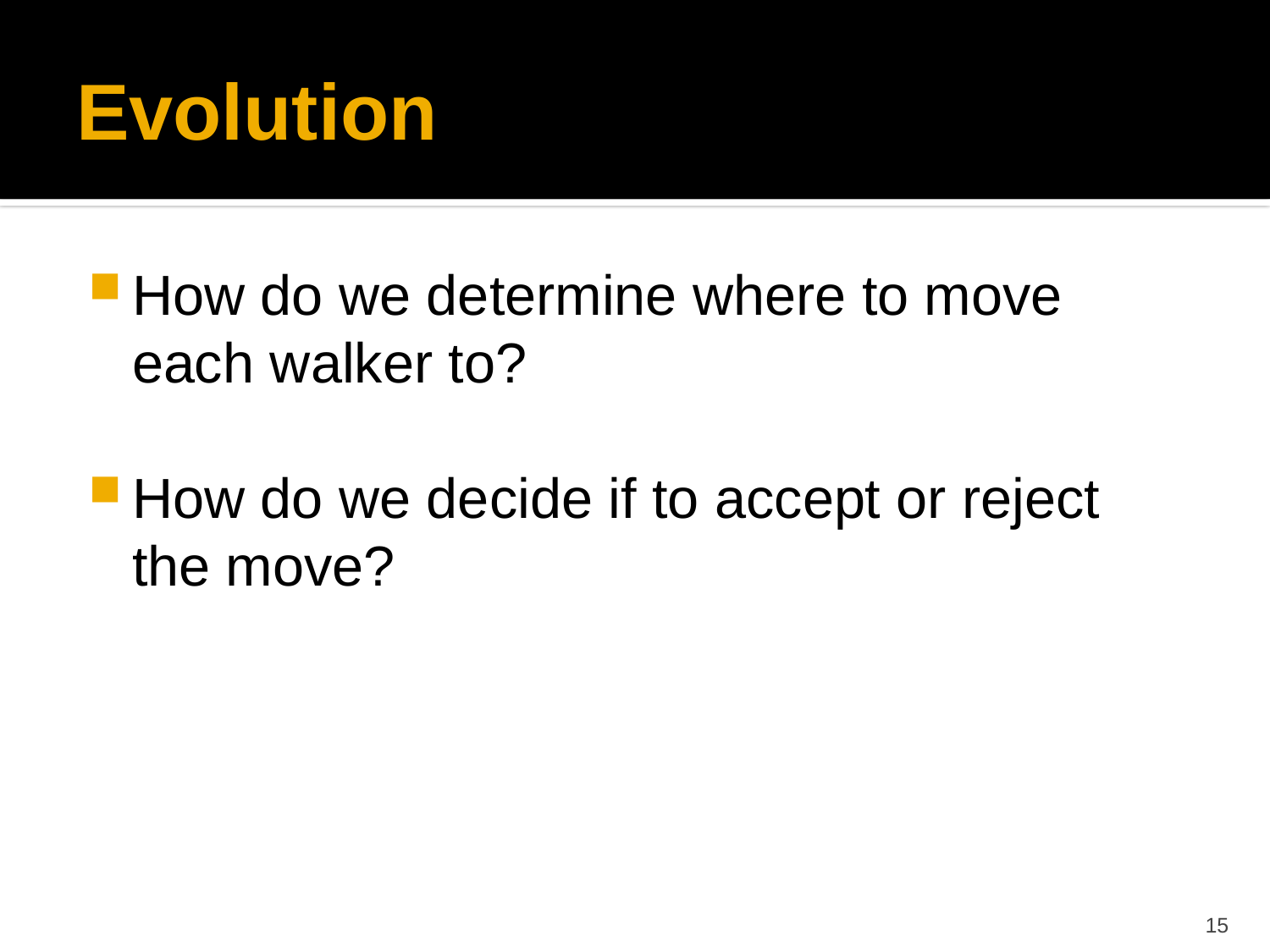

# Evolution
How do we determine where to move each walker to?

How do we decide if to accept or reject the move?
15